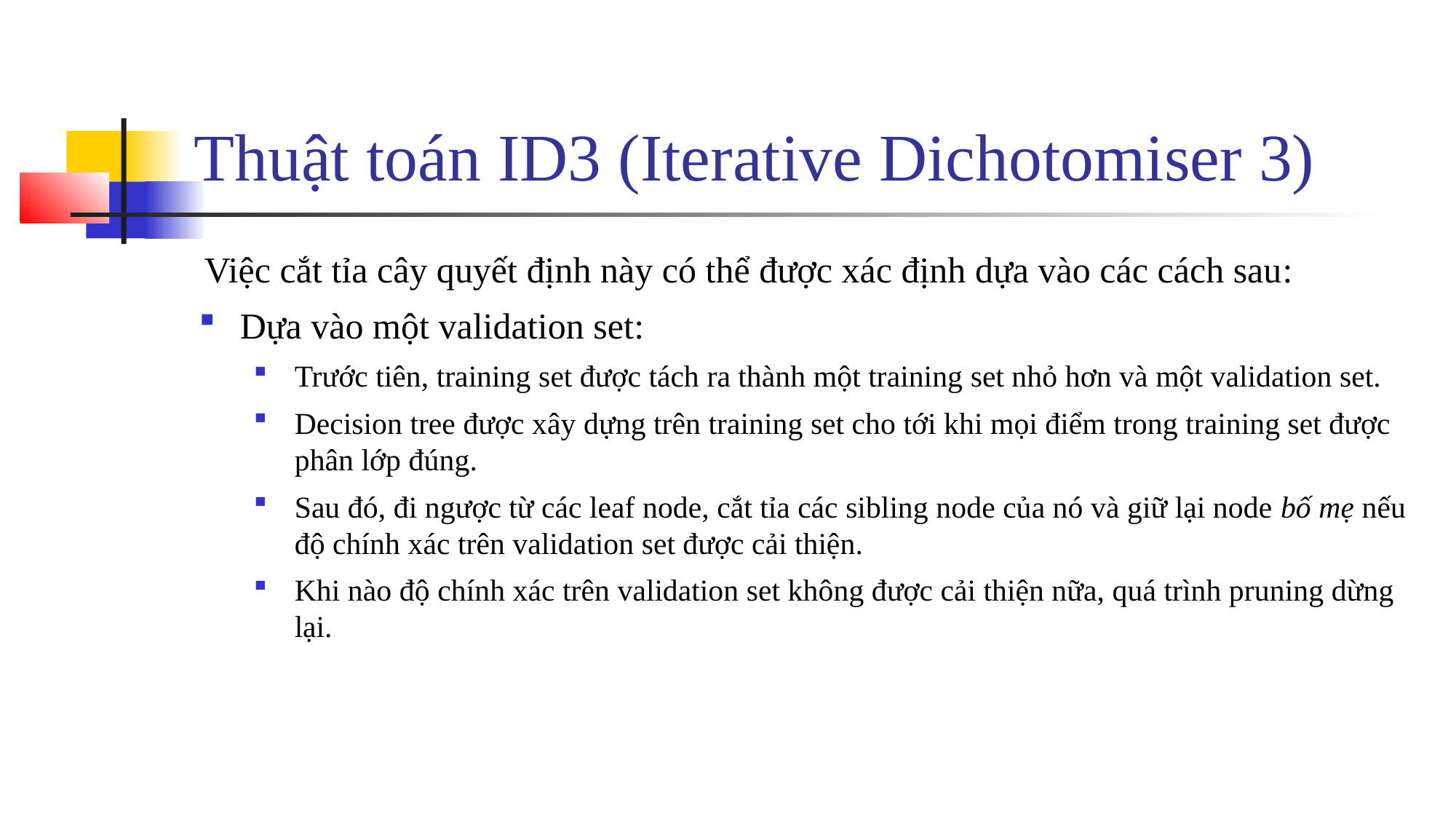

# Thuật toán ID3 (Iterative Dichotomiser 3)
Việc cắt tỉa cây quyết định này có thể được xác định dựa vào các cách sau:
Dựa vào một validation set:
Trước tiên, training set được tách ra thành một training set nhỏ hơn và một validation set.
Decision tree được xây dựng trên training set cho tới khi mọi điểm trong training set được phân lớp đúng.
Sau đó, đi ngược từ các leaf node, cắt tỉa các sibling node của nó và giữ lại node bố mẹ nếu độ chính xác trên validation set được cải thiện.
Khi nào độ chính xác trên validation set không được cải thiện nữa, quá trình pruning dừng lại.